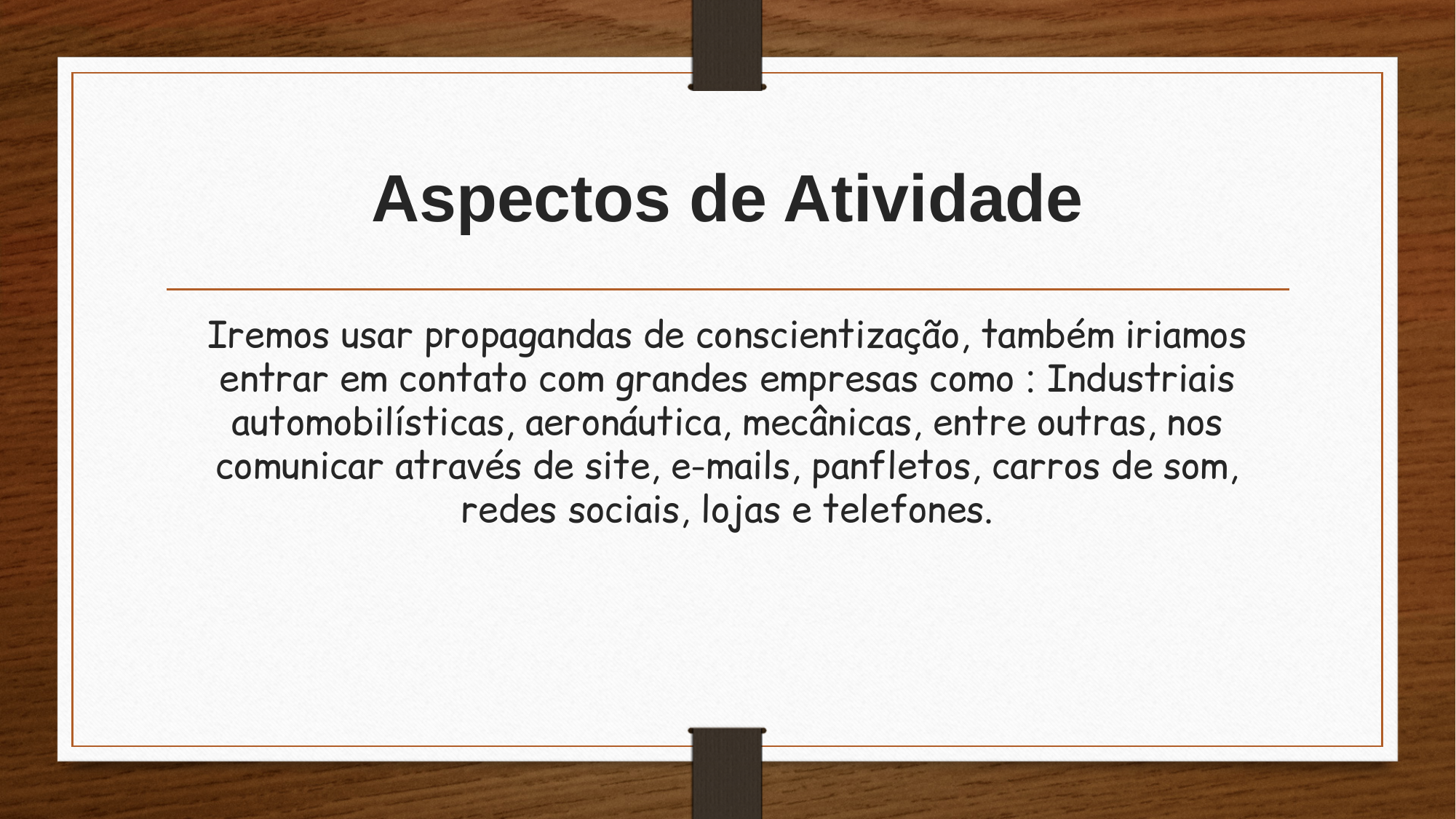

# Aspectos de Atividade
Iremos usar propagandas de conscientização, também iriamos entrar em contato com grandes empresas como : Industriais automobilísticas, aeronáutica, mecânicas, entre outras, nos comunicar através de site, e-mails, panfletos, carros de som, redes sociais, lojas e telefones.